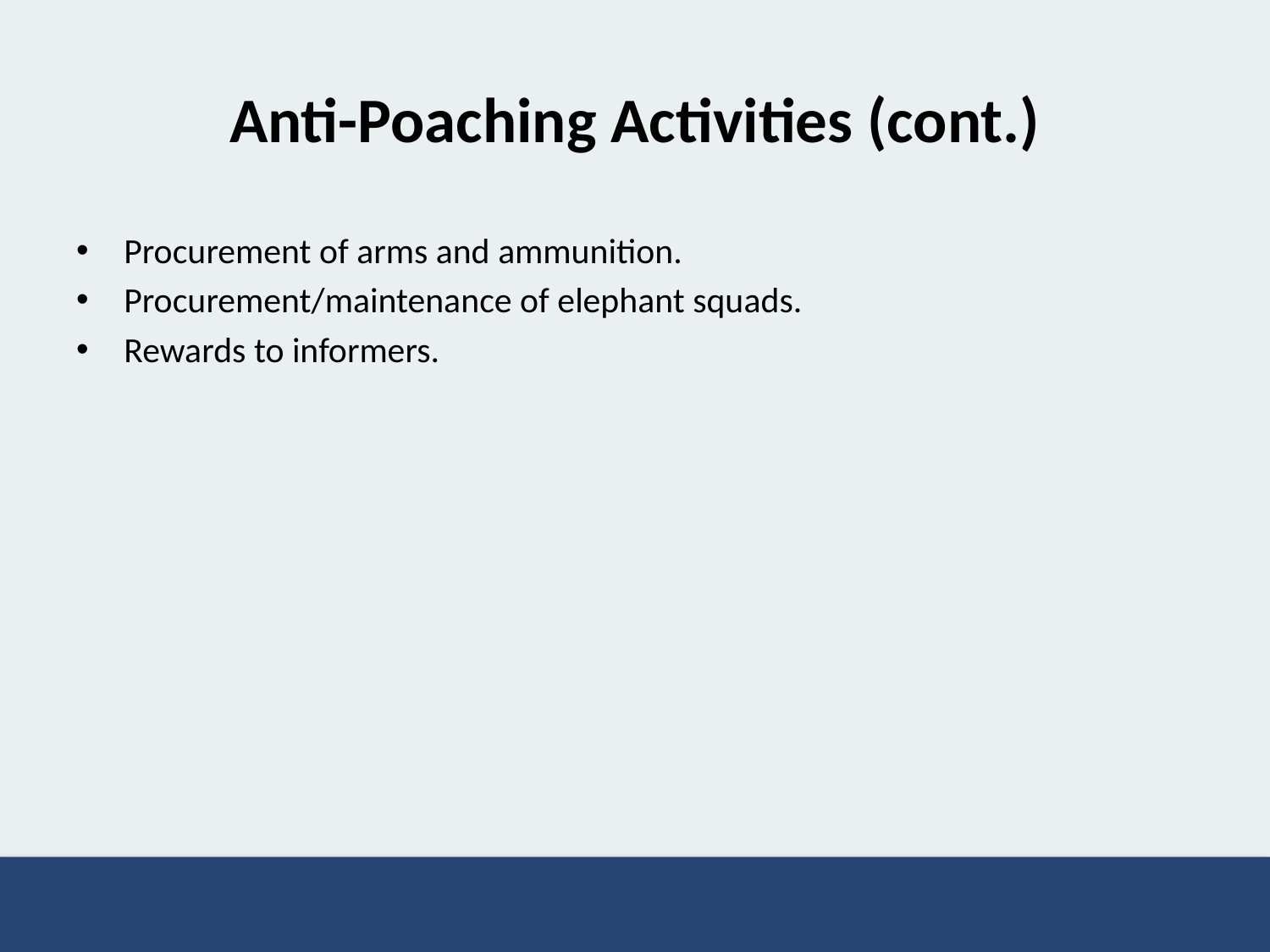

# Anti-Poaching Activities (cont.)
Procurement of arms and ammunition.
Procurement/maintenance of elephant squads.
Rewards to informers.